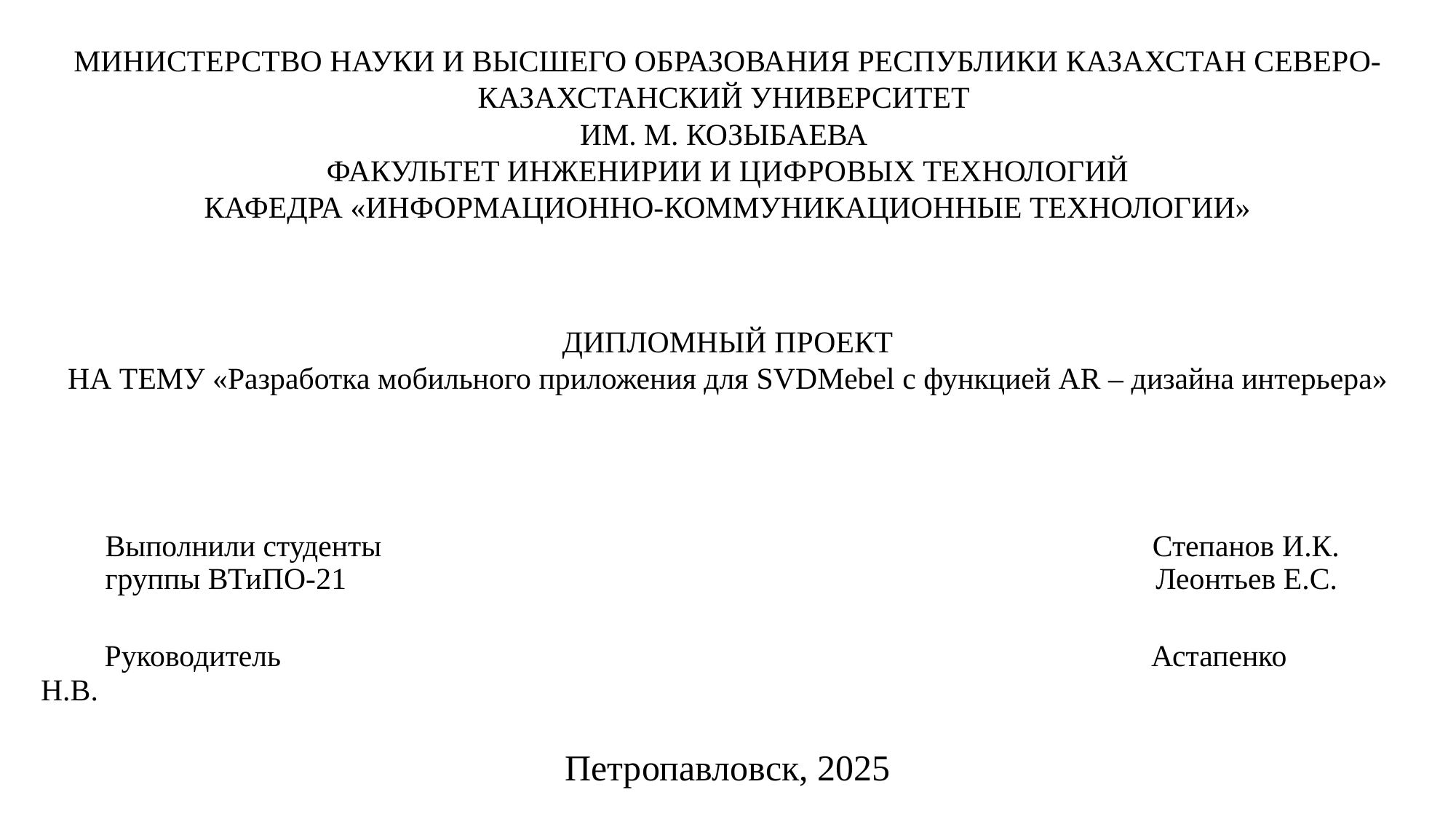

МИНИСТЕРСТВО НАУКИ И ВЫСШЕГО ОБРАЗОВАНИЯ РЕСПУБЛИКИ КАЗАХСТАН СЕВЕРО-КАЗАХСТАНСКИЙ УНИВЕРСИТЕТ
ИМ. М. КОЗЫБАЕВА
ФАКУЛЬТЕТ ИНЖЕНИРИИ И ЦИФРОВЫХ ТЕХНОЛОГИЙ
КАФЕДРА «ИНФОРМАЦИОННО-КОММУНИКАЦИОННЫЕ ТЕХНОЛОГИИ»
ДИПЛОМНЫЙ ПРОЕКТ
НА ТЕМУ «Разработка мобильного приложения для SVDMebel с функцией AR – дизайна интерьера»

Петропавловск, 2025
Выполнили студенты                                                                                                     Степанов И.К.
группы ВТиПО-21                                                                                                          Леонтьев Е.С.
       Руководитель                                                                                                                  Астапенко Н.В.